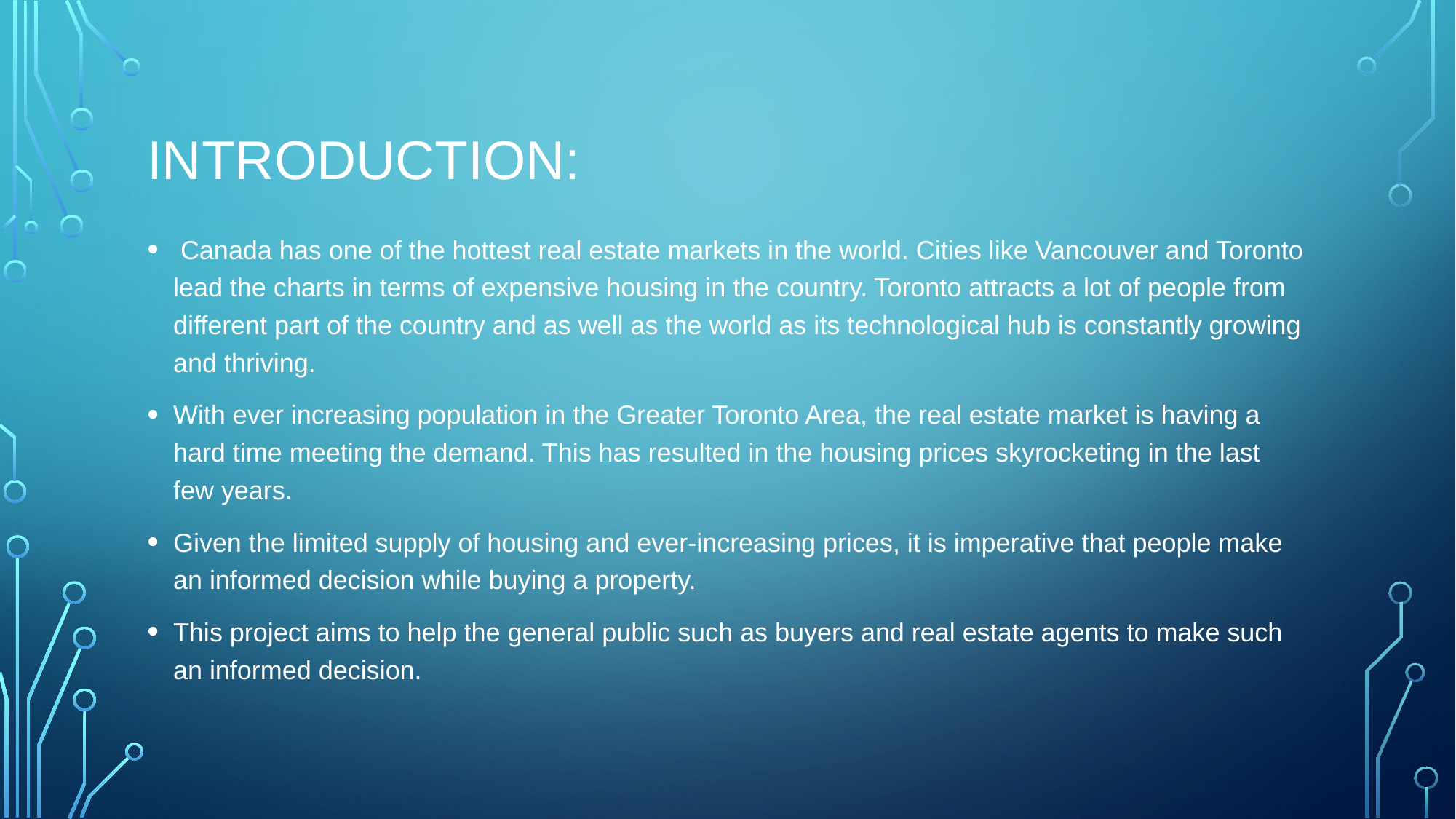

# Introduction:
 Canada has one of the hottest real estate markets in the world. Cities like Vancouver and Toronto lead the charts in terms of expensive housing in the country. Toronto attracts a lot of people from different part of the country and as well as the world as its technological hub is constantly growing and thriving.
With ever increasing population in the Greater Toronto Area, the real estate market is having a hard time meeting the demand. This has resulted in the housing prices skyrocketing in the last few years.
Given the limited supply of housing and ever-increasing prices, it is imperative that people make an informed decision while buying a property.
This project aims to help the general public such as buyers and real estate agents to make such an informed decision.